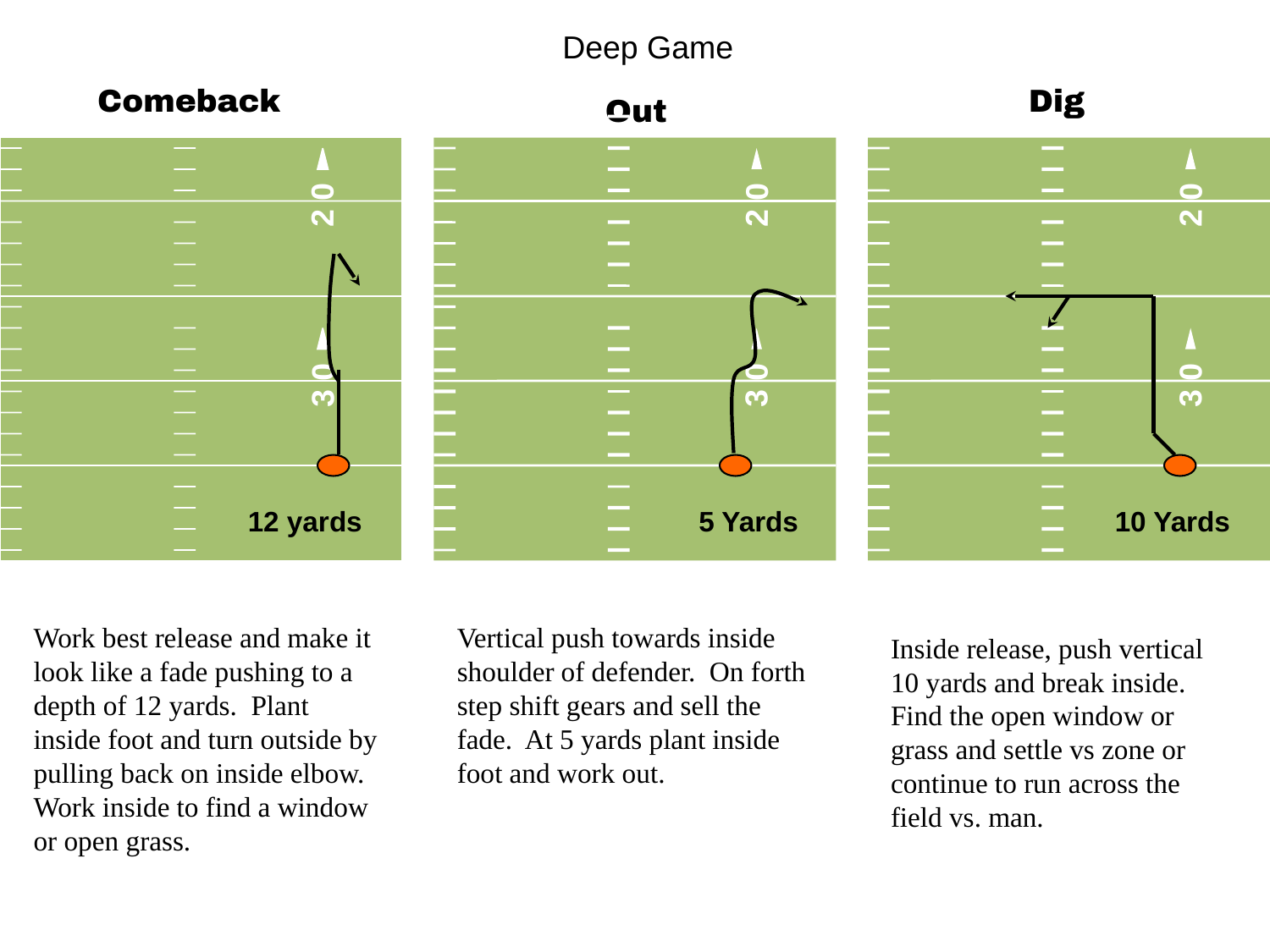

Deep Game
Comeback
Dig
Out

2 0

3 0

2 0

3 0

2 0

3 0

12 yards
5 Yards
10 Yards
Work best release and make it look like a fade pushing to a depth of 12 yards.  Plant inside foot and turn outside by pulling back on inside elbow.  Work inside to find a window or open grass.
Vertical push towards inside shoulder of defender.  On forth step shift gears and sell the fade.  At 5 yards plant inside foot and work out.
Inside release, push vertical 10 yards and break inside.  Find the open window or grass and settle vs zone or continue to run across the field vs. man.